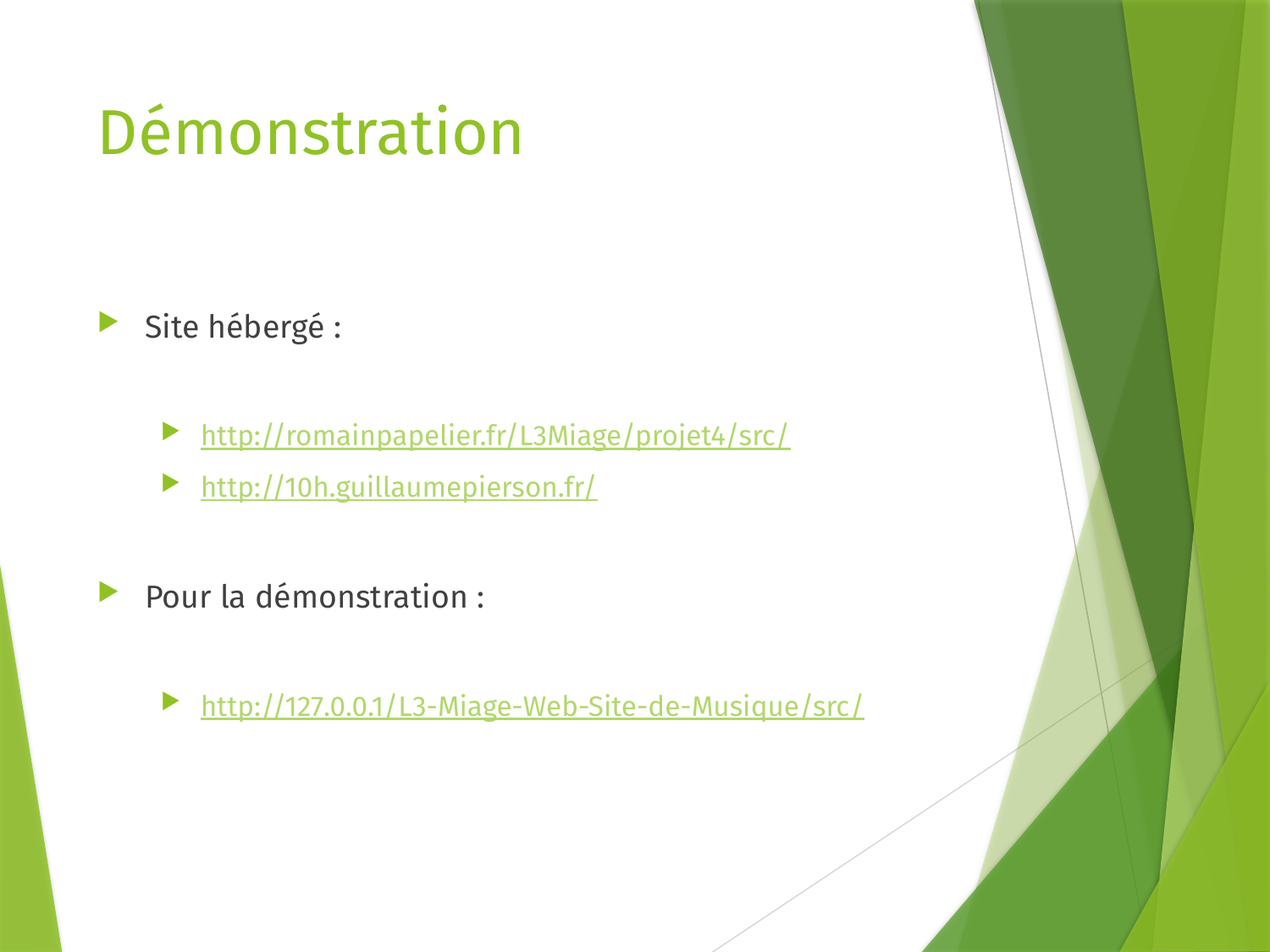

# Démonstration
Site hébergé :

http://romainpapelier.fr/L3Miage/projet4/src/
http://10h.guillaumepierson.fr/

Pour la démonstration :

http://127.0.0.1/L3-Miage-Web-Site-de-Musique/src/